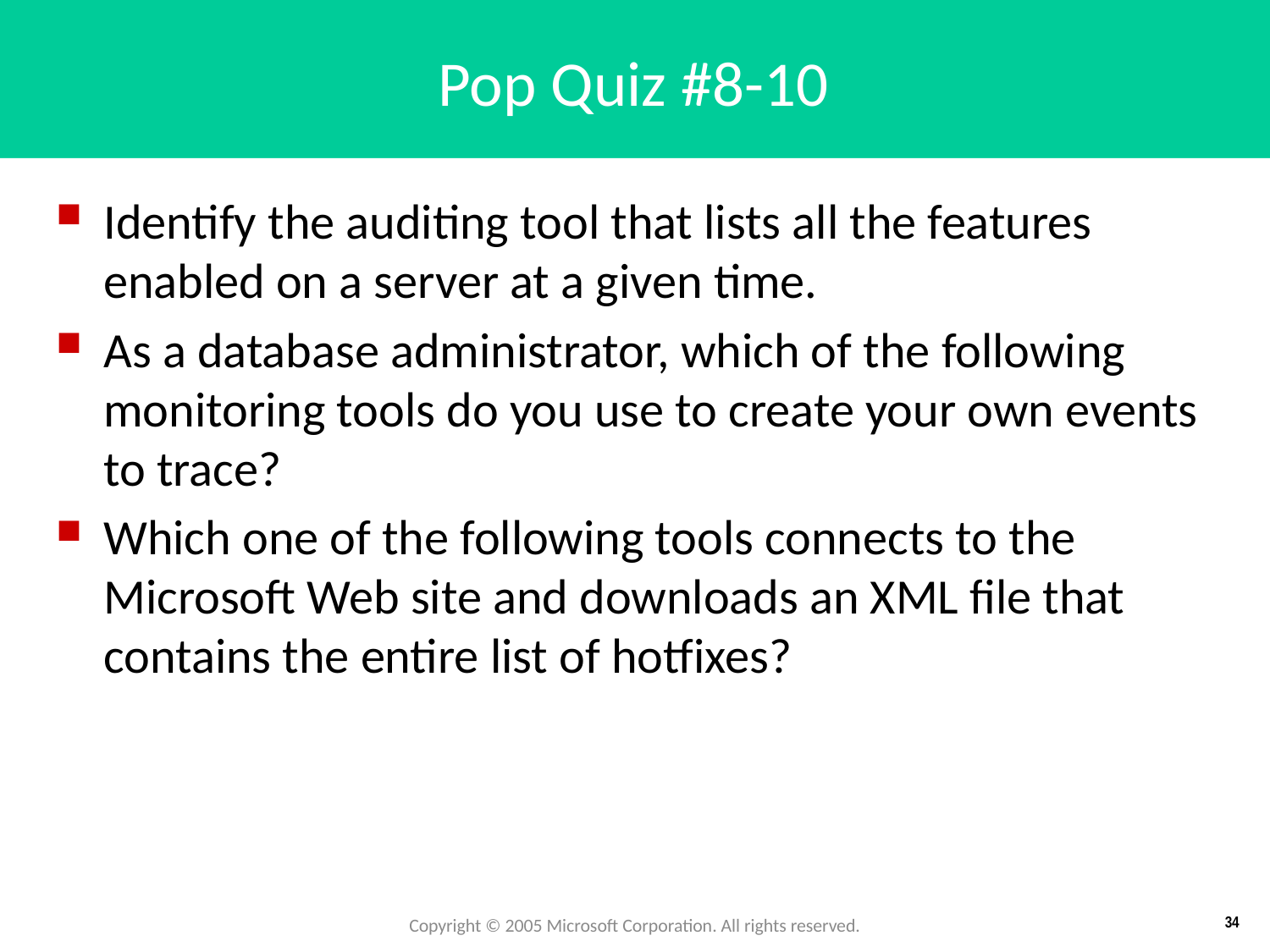

# Pop Quiz #8-10
Identify the auditing tool that lists all the features enabled on a server at a given time.
As a database administrator, which of the following monitoring tools do you use to create your own events to trace?
Which one of the following tools connects to the Microsoft Web site and downloads an XML file that contains the entire list of hotfixes?

Copyright © 2005 Microsoft Corporation. All rights reserved.